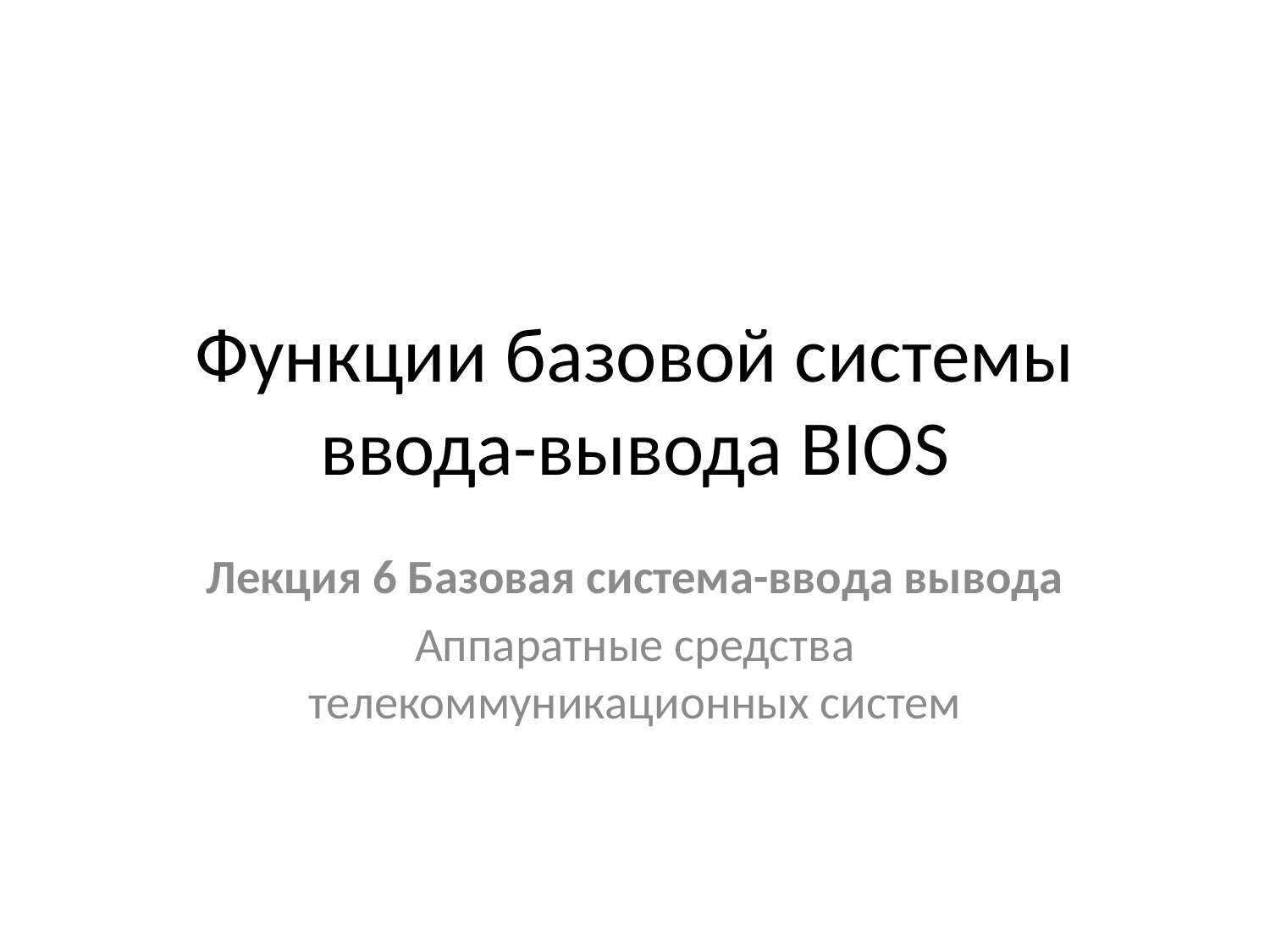

# Функции базовой системы ввода-вывода BIOS
Лекция 6 Базовая система-ввода вывода
Аппаратные средства телекоммуникационных систем